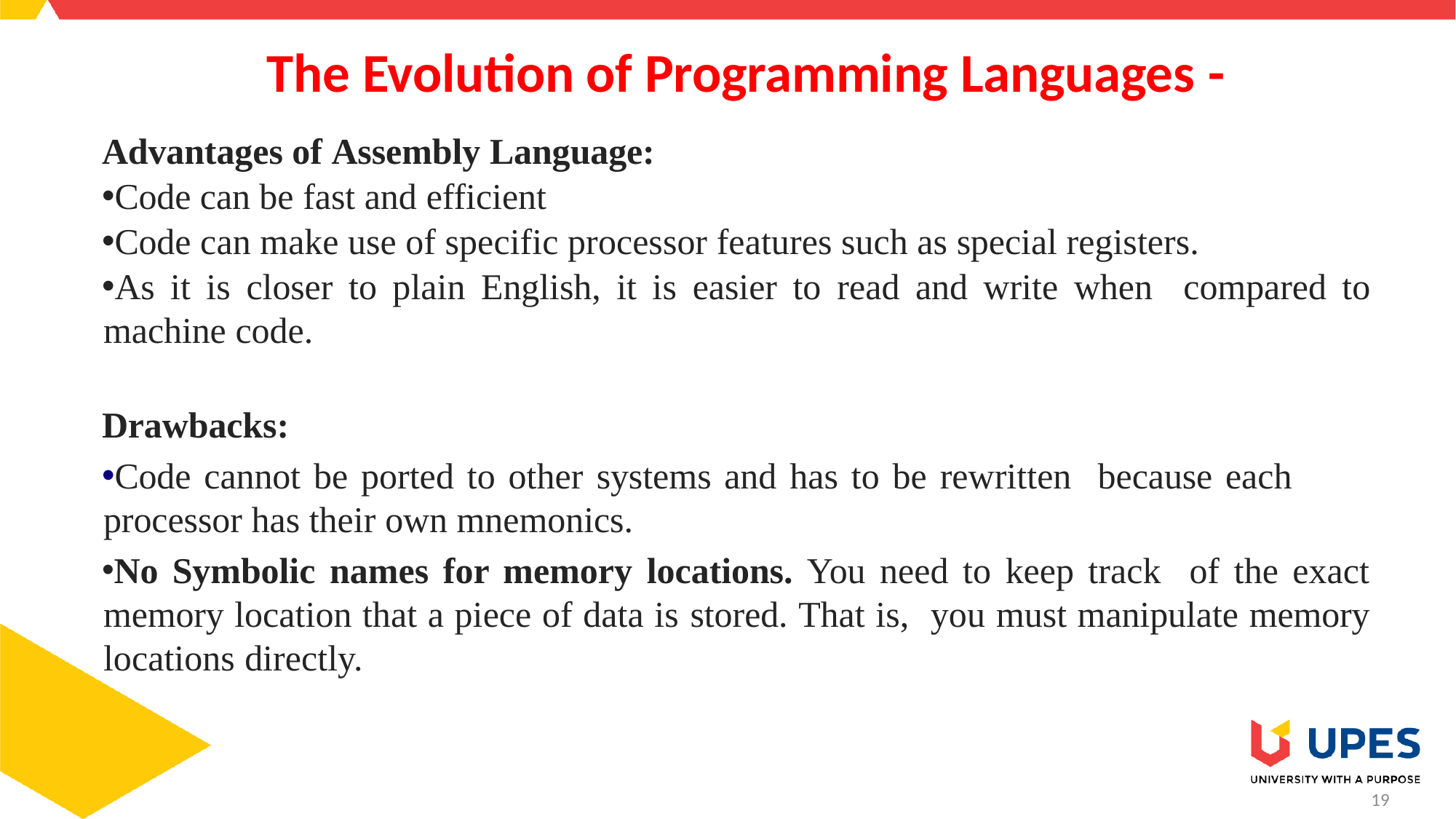

# The Evolution of Programming Languages -
Advantages of Assembly Language:
Code can be fast and efficient
Code can make use of specific processor features such as special registers.
As it is closer to plain English, it is easier to read and write when  compared to machine code.

Drawbacks:
Code cannot be ported to other systems and has to be rewritten  because each processor has their own mnemonics.
No Symbolic names for memory locations. You need to keep track  of the exact memory location that a piece of data is stored. That is,  you must manipulate memory locations directly.